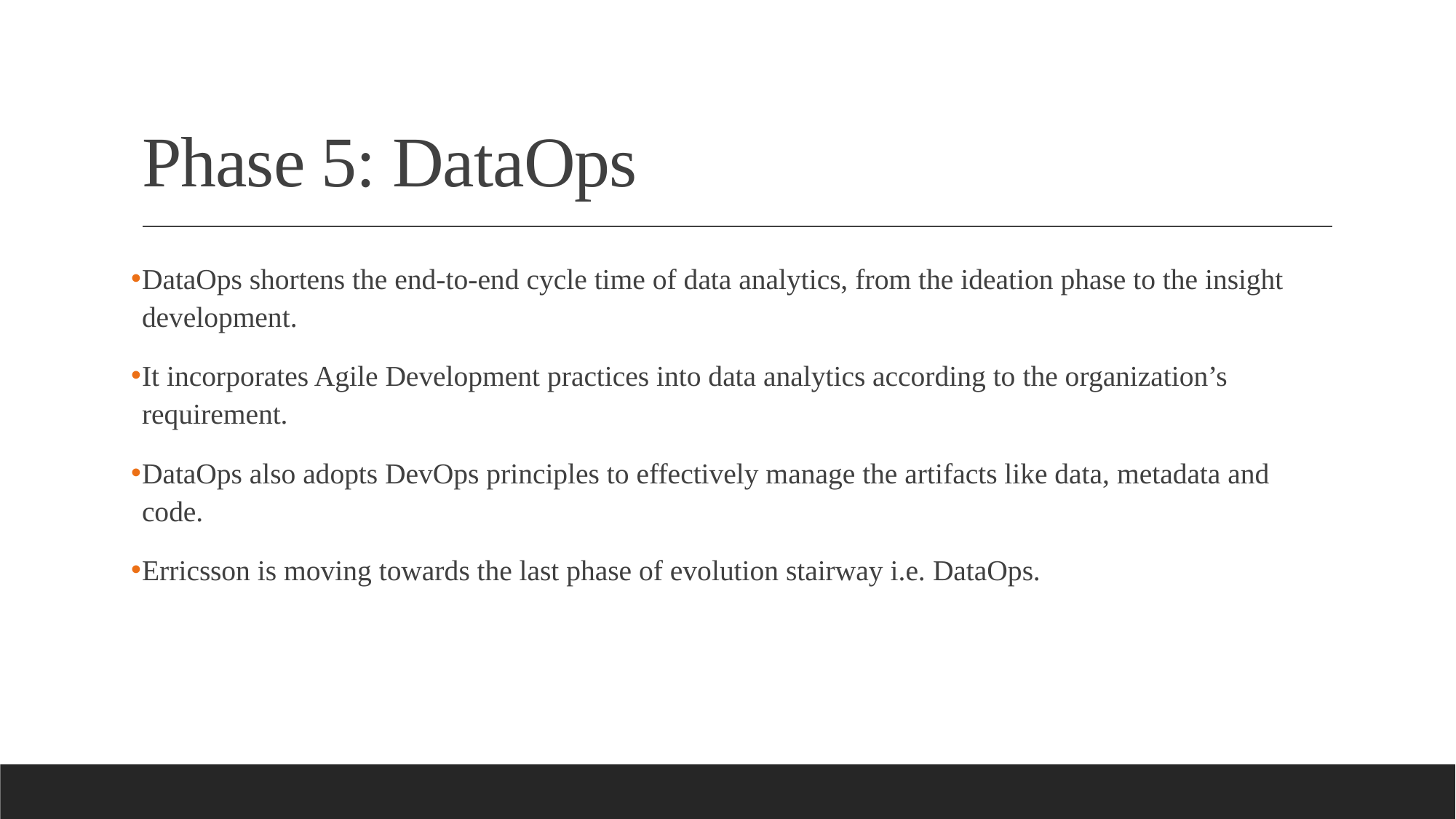

# Phase 5: DataOps
DataOps shortens the end-to-end cycle time of data analytics, from the ideation phase to the insight development.
It incorporates Agile Development practices into data analytics according to the organization’s requirement.
DataOps also adopts DevOps principles to effectively manage the artifacts like data, metadata and code.
Erricsson is moving towards the last phase of evolution stairway i.e. DataOps.